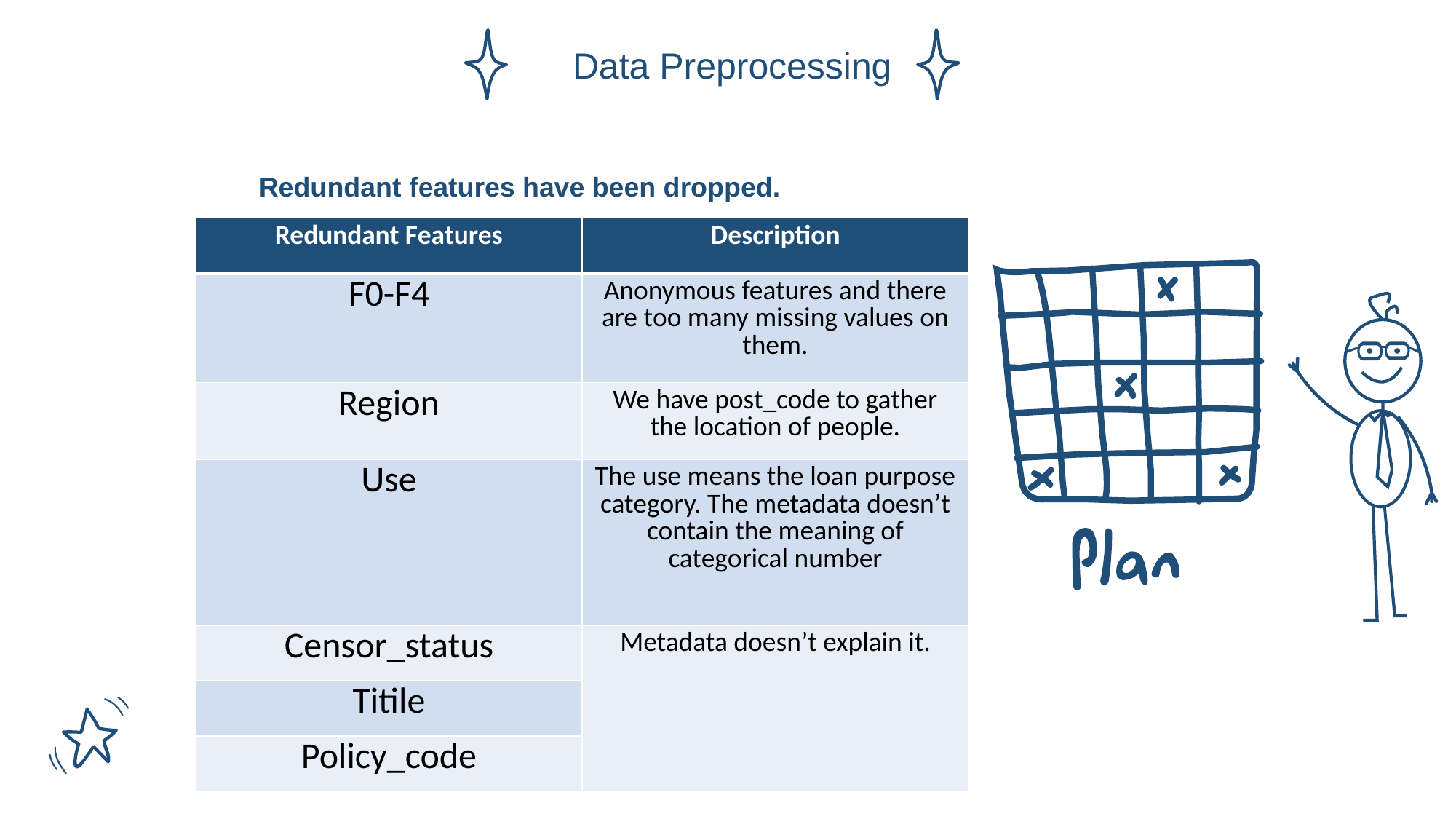

Data Preprocessing
Redundant features have been dropped.
| Redundant Features | Description |
| --- | --- |
| F0-F4 | Anonymous features and there are too many missing values on them. |
| Region | We have post\_code to gather the location of people. |
| Use | The use means the loan purpose category. The metadata doesn’t contain the meaning of categorical number |
| Censor\_status | Metadata doesn’t explain it. |
| Titile |  |
| Policy\_code |  |